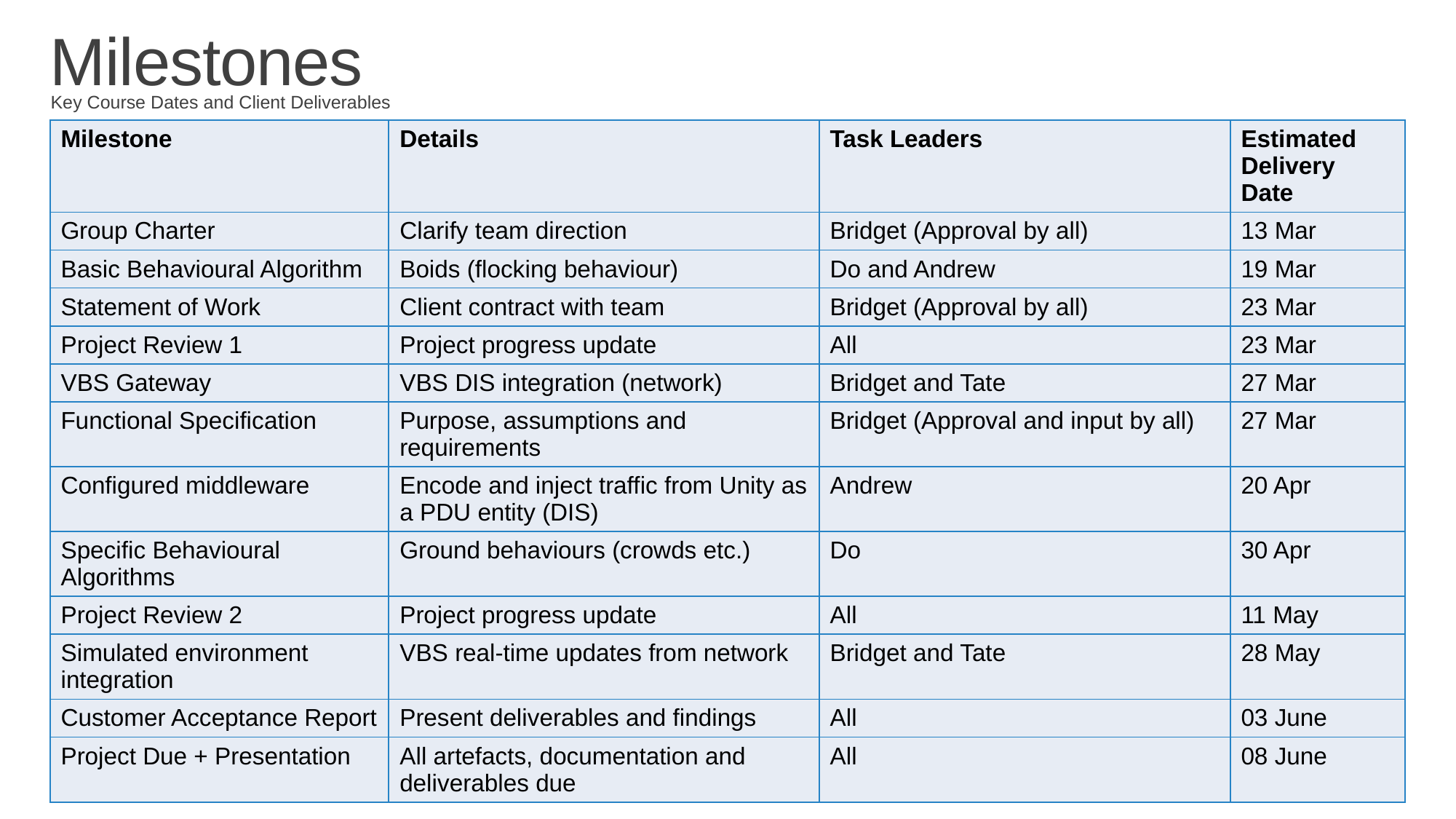

Milestones
Key Course Dates and Client Deliverables
| Milestone | Details | Task Leaders | Estimated Delivery Date |
| --- | --- | --- | --- |
| Group Charter | Clarify team direction | Bridget (Approval by all) | 13 Mar |
| Basic Behavioural Algorithm | Boids (flocking behaviour) | Do and Andrew | 19 Mar |
| Statement of Work | Client contract with team | Bridget (Approval by all) | 23 Mar |
| Project Review 1 | Project progress update | All | 23 Mar |
| VBS Gateway | VBS DIS integration (network) | Bridget and Tate | 27 Mar |
| Functional Specification | Purpose, assumptions and requirements | Bridget (Approval and input by all) | 27 Mar |
| Configured middleware | Encode and inject traffic from Unity as a PDU entity (DIS) | Andrew | 20 Apr |
| Specific Behavioural Algorithms | Ground behaviours (crowds etc.) | Do | 30 Apr |
| Project Review 2 | Project progress update | All | 11 May |
| Simulated environment integration | VBS real-time updates from network | Bridget and Tate | 28 May |
| Customer Acceptance Report | Present deliverables and findings | All | 03 June |
| Project Due + Presentation | All artefacts, documentation and deliverables due | All | 08 June |
SOFTWARS
15